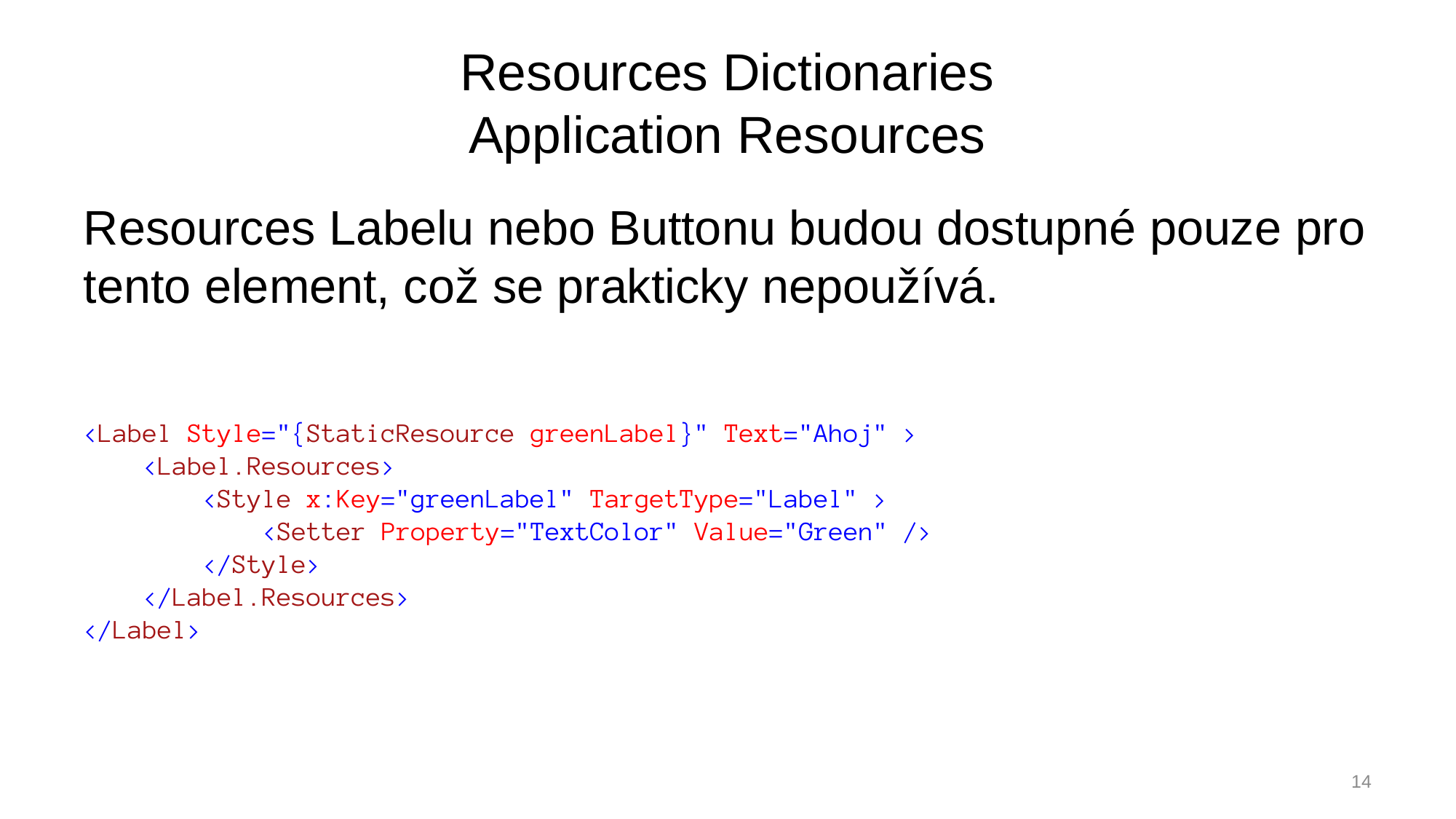

# Resources Dictionaries Application Resources
Resources Labelu nebo Buttonu budou dostupné pouze pro tento element, což se prakticky nepoužívá.

<Label Style="{StaticResource greenLabel}" Text="Ahoj" >
    <Label.Resources>
        <Style x:Key="greenLabel" TargetType="Label" >
            <Setter Property="TextColor" Value="Green" />
        </Style>
    </Label.Resources>
</Label>
14